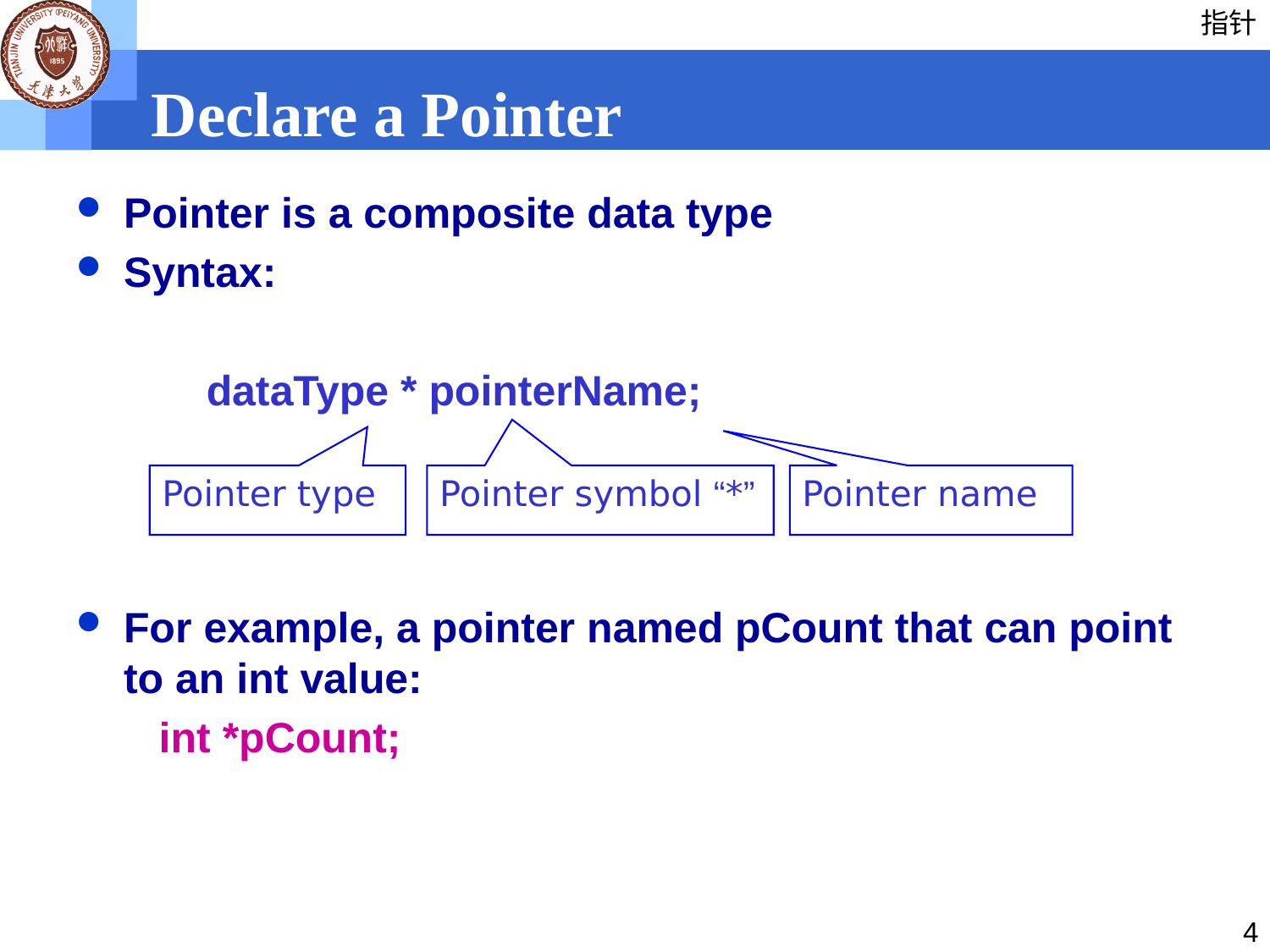

Declare a Pointer
Pointer is a composite data type
Syntax:

           dataType * pointerName;

For example, a pointer named pCount that can point to an int value:
       int *pCount;
Pointer type
Pointer symbol “*”
Pointer name
4